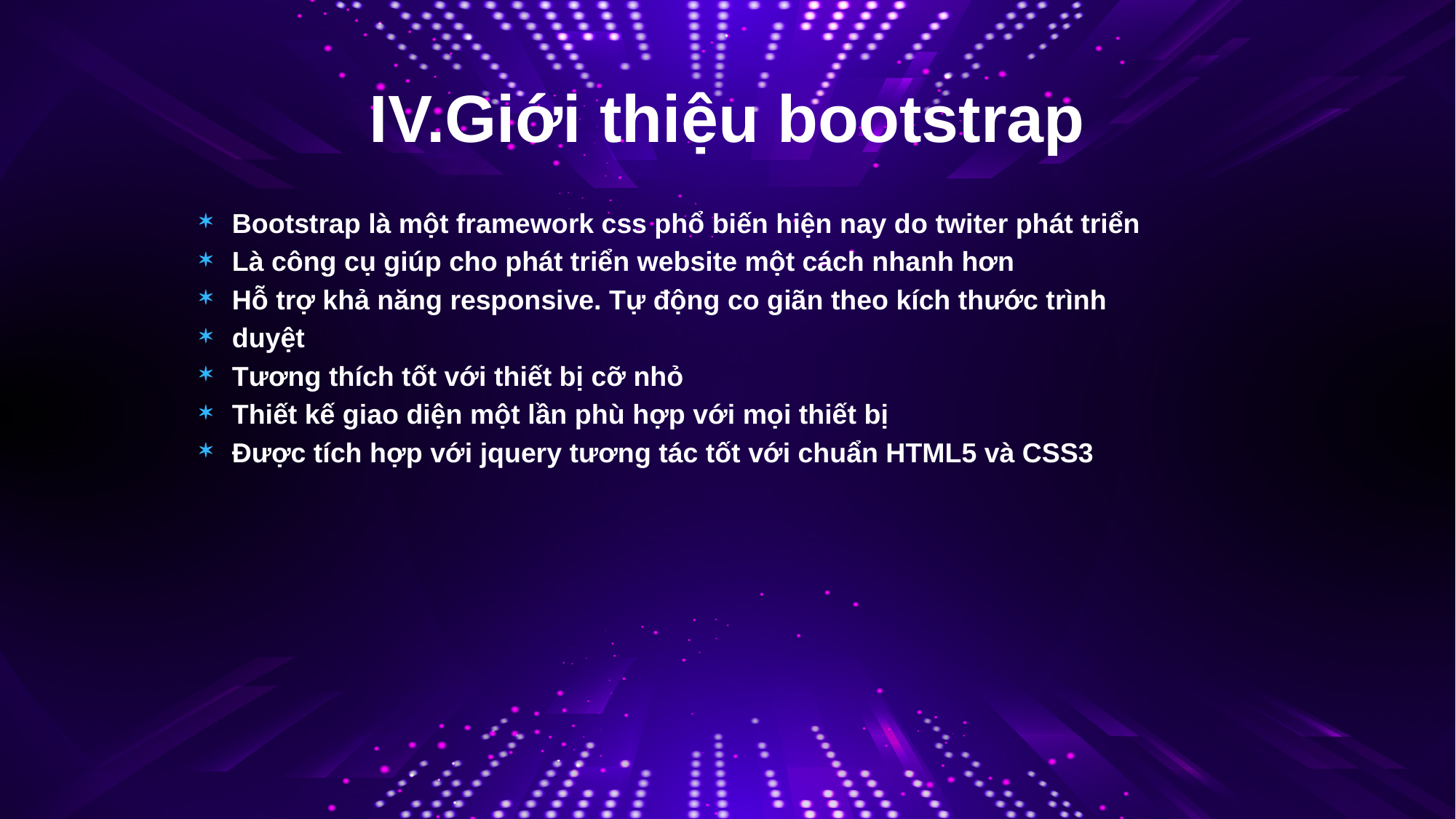

# IV.Giới thiệu bootstrap
Bootstrap là một framework css phổ biến hiện nay do twiter phát triển
Là công cụ giúp cho phát triển website một cách nhanh hơn
Hỗ trợ khả năng responsive. Tự động co giãn theo kích thước trình
duyệt
Tương thích tốt với thiết bị cỡ nhỏ
Thiết kế giao diện một lần phù hợp với mọi thiết bị
Được tích hợp với jquery tương tác tốt với chuẩn HTML5 và CSS3